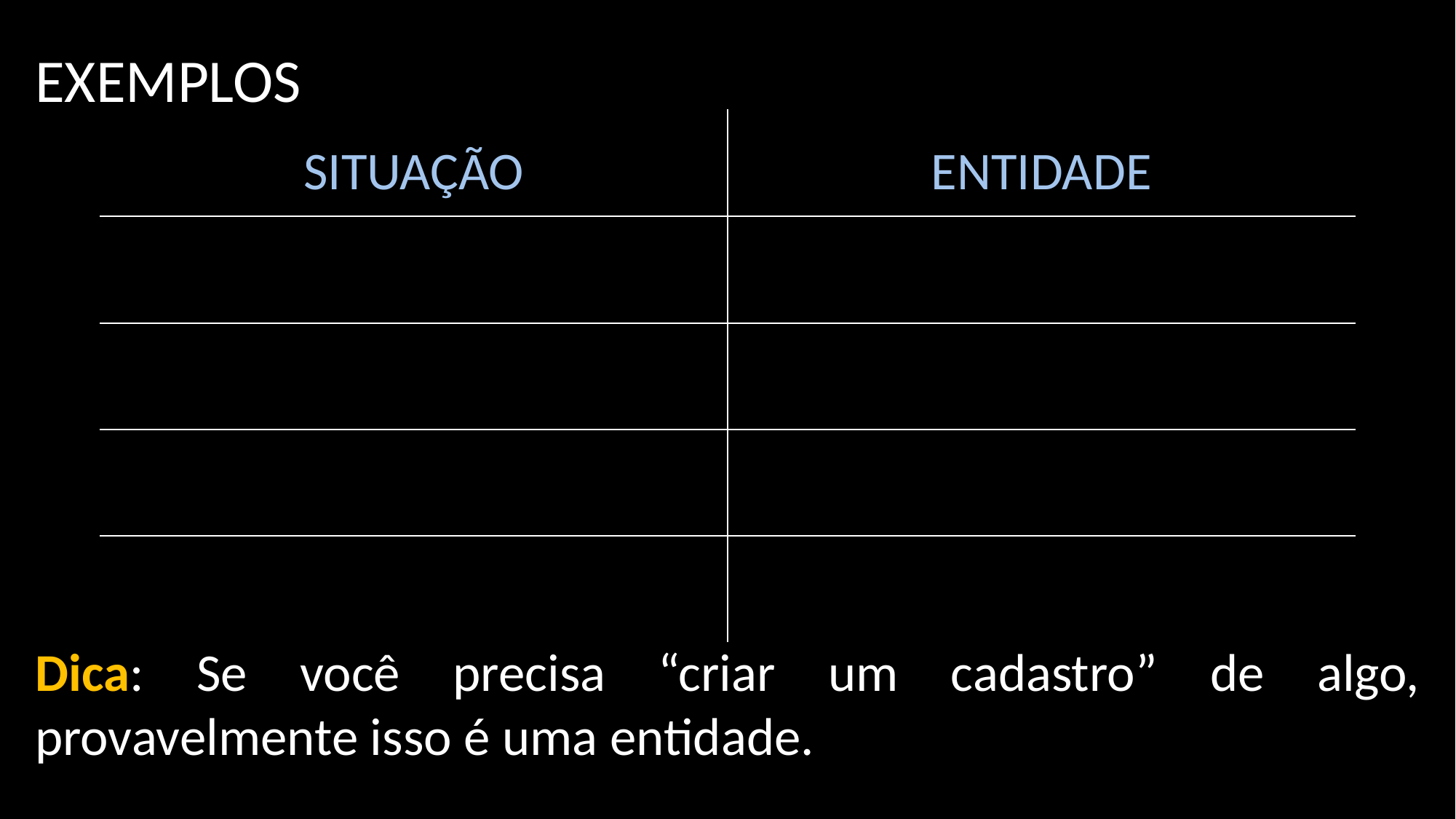

EXEMPLOS
| SITUAÇÃO | ENTIDADE |
| --- | --- |
| Sistema de alunos | Aluno |
| Loja online | Produto |
| Clínica | Paciente |
| Academia | Plano de treino |
Dica: Se você precisa “criar um cadastro” de algo, provavelmente isso é uma entidade.